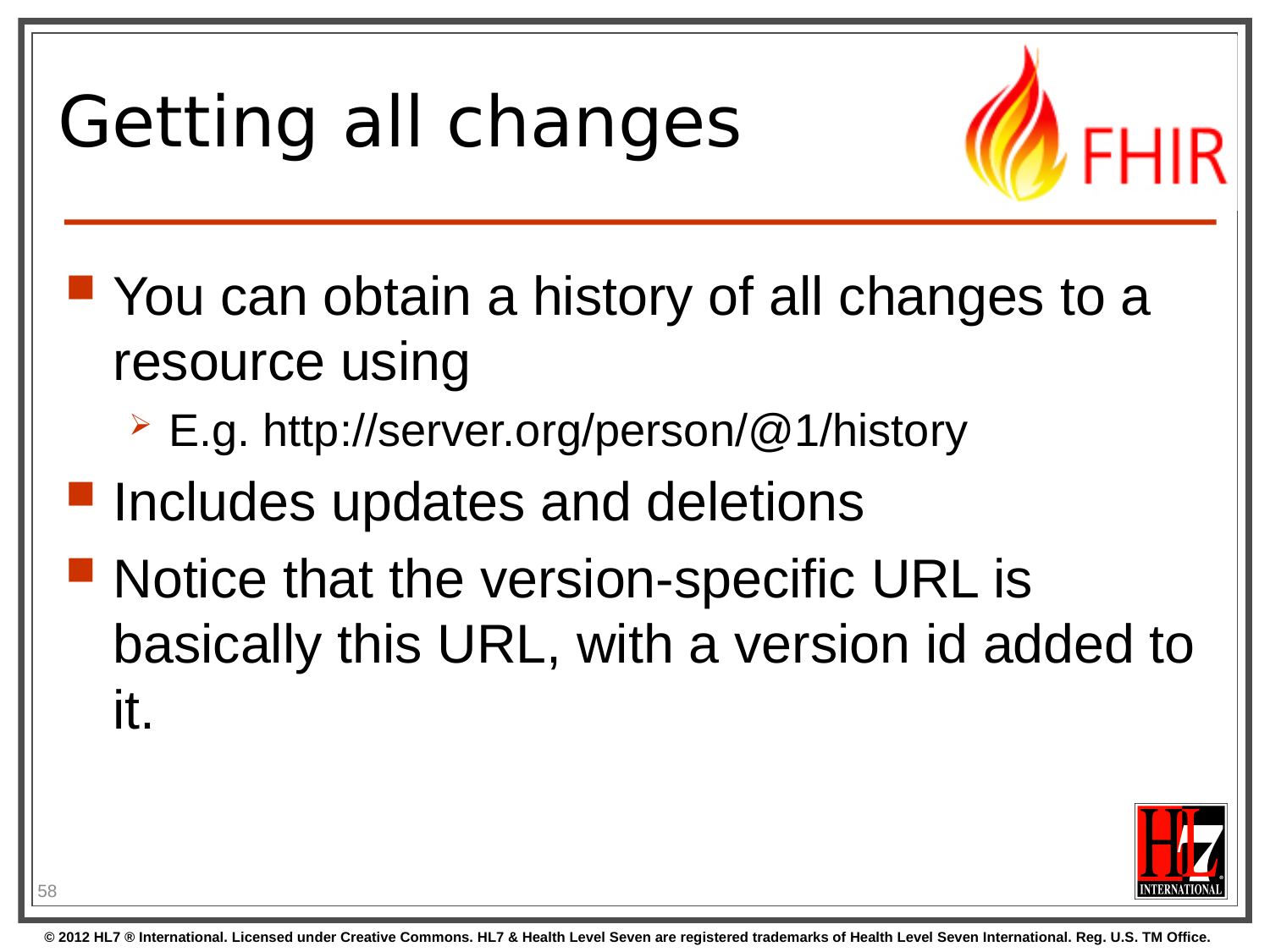

# Getting all changes
You can obtain a history of all changes to a resource using
E.g. http://server.org/person/@1/history
Includes updates and deletions
Notice that the version-specific URL is basically this URL, with a version id added to it.
58